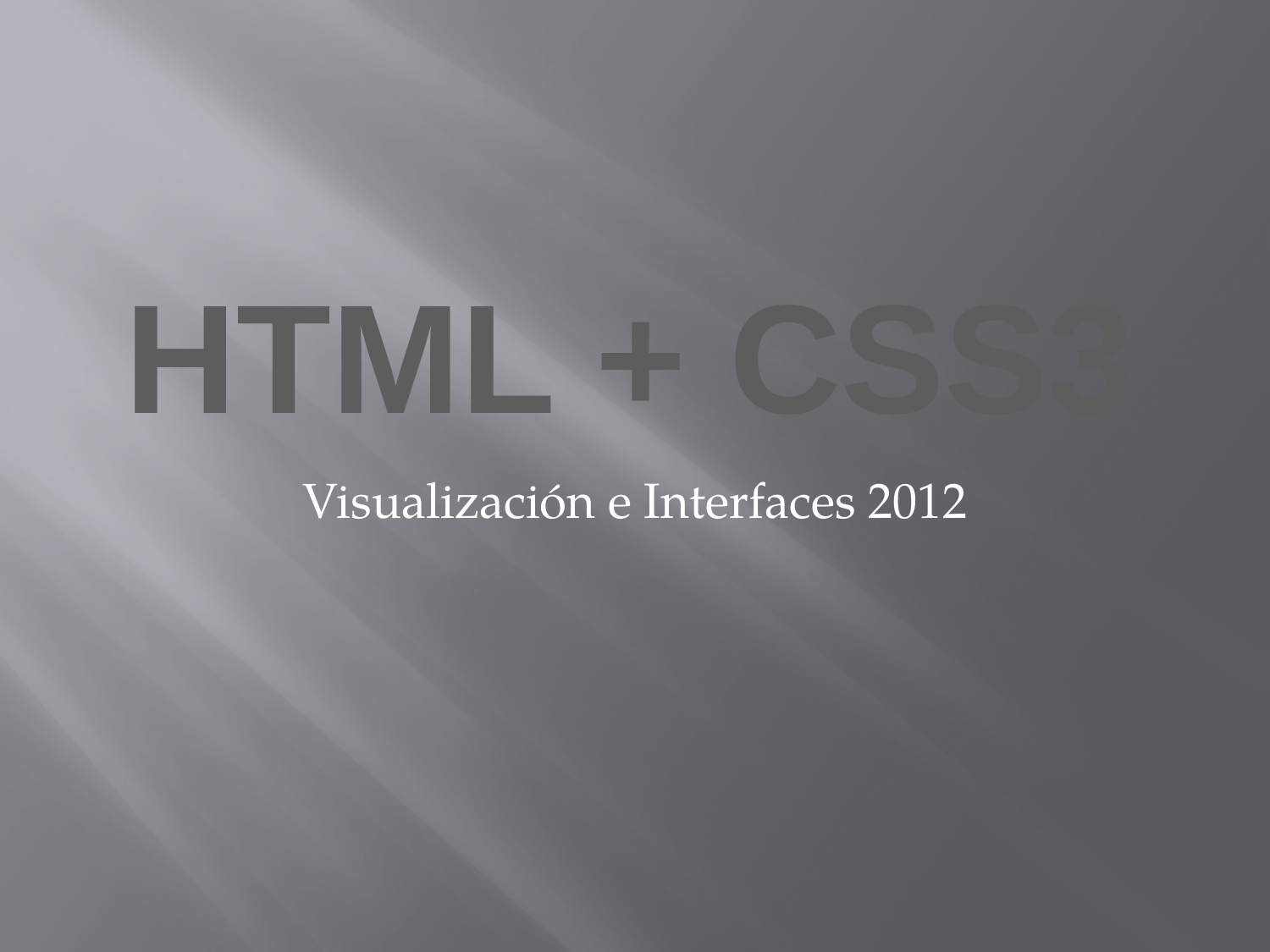

# HTML + CSS3
Visualización e Interfaces 2012